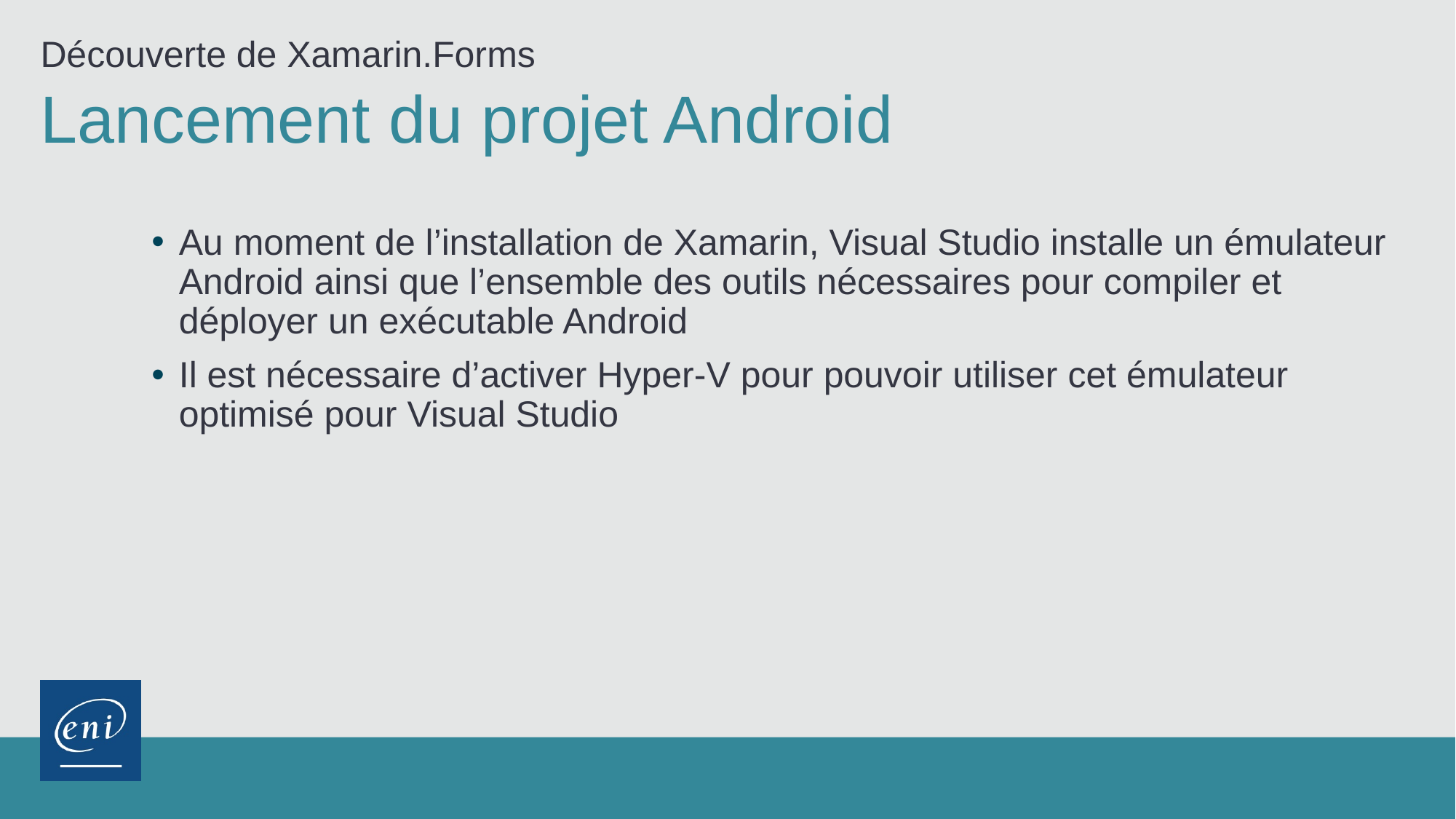

Découverte de Xamarin.Forms
# Lancement du projet Android
Au moment de l’installation de Xamarin, Visual Studio installe un émulateur Android ainsi que l’ensemble des outils nécessaires pour compiler et déployer un exécutable Android
Il est nécessaire d’activer Hyper-V pour pouvoir utiliser cet émulateur optimisé pour Visual Studio